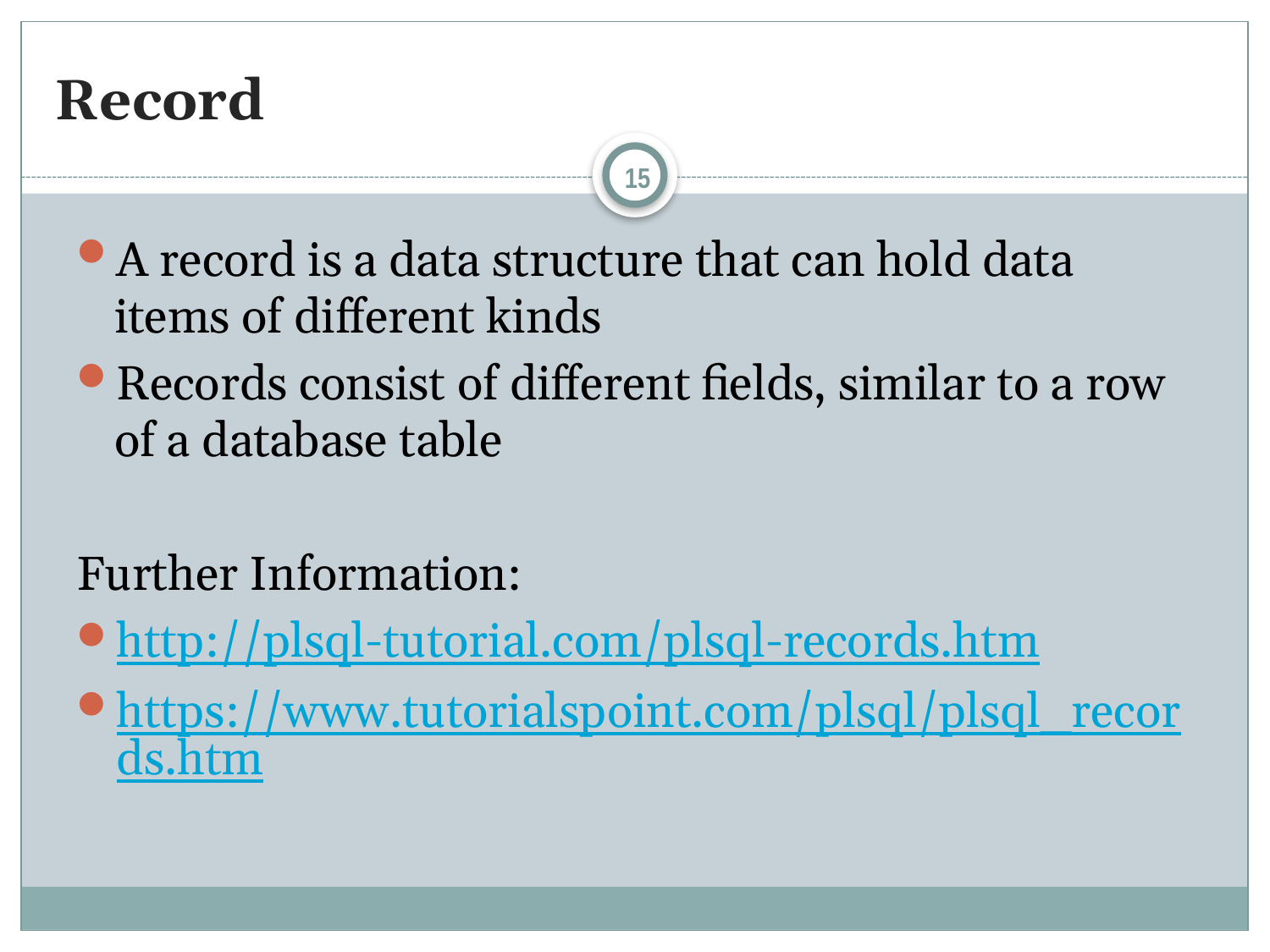

# Record
15
A record is a data structure that can hold data items of different kinds
Records consist of different fields, similar to a row of a database table

Further Information:
http://plsql-tutorial.com/plsql-records.htm
https://www.tutorialspoint.com/plsql/plsql_records.htm